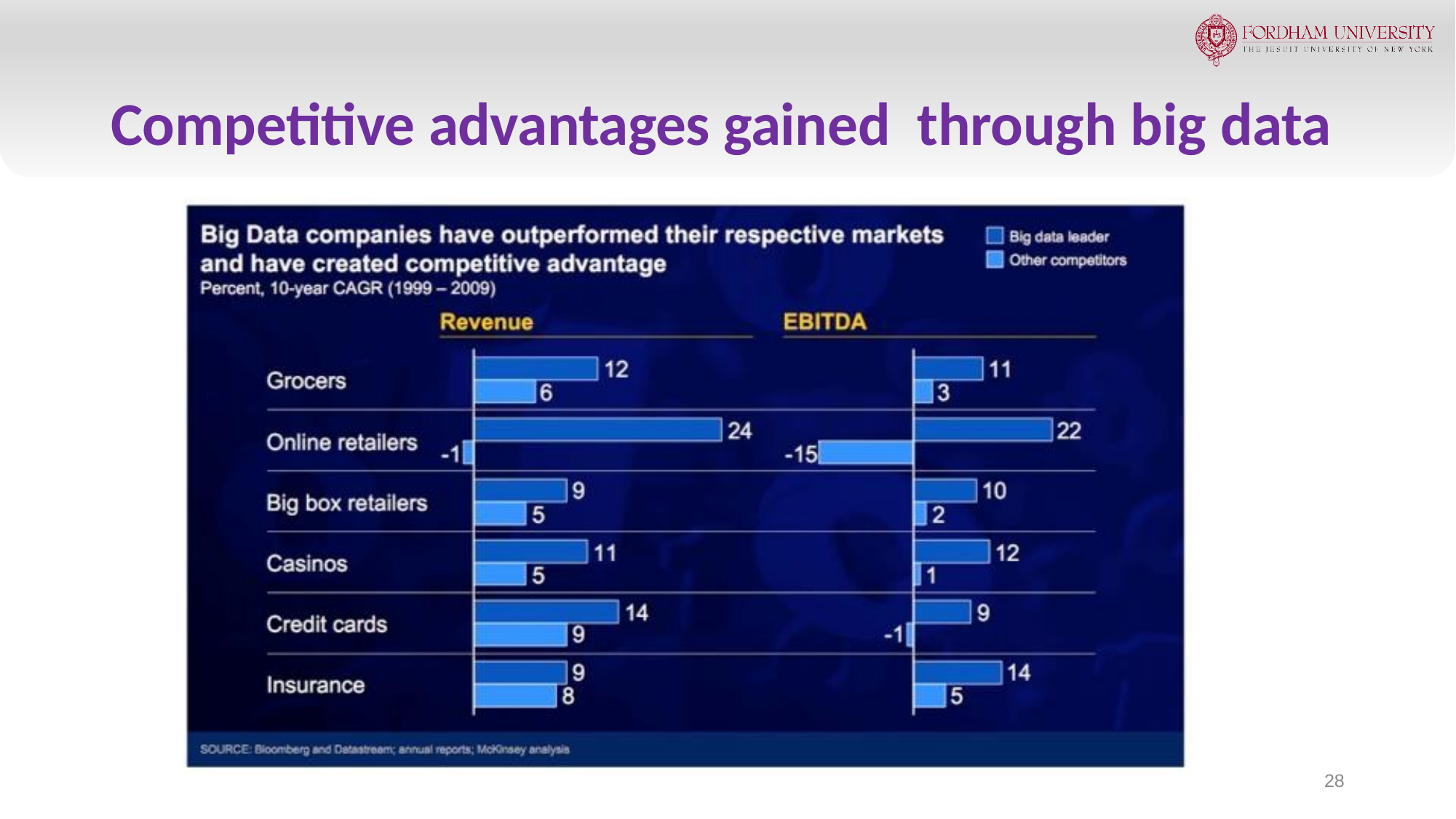

# Competitive advantages gained  through big data

28